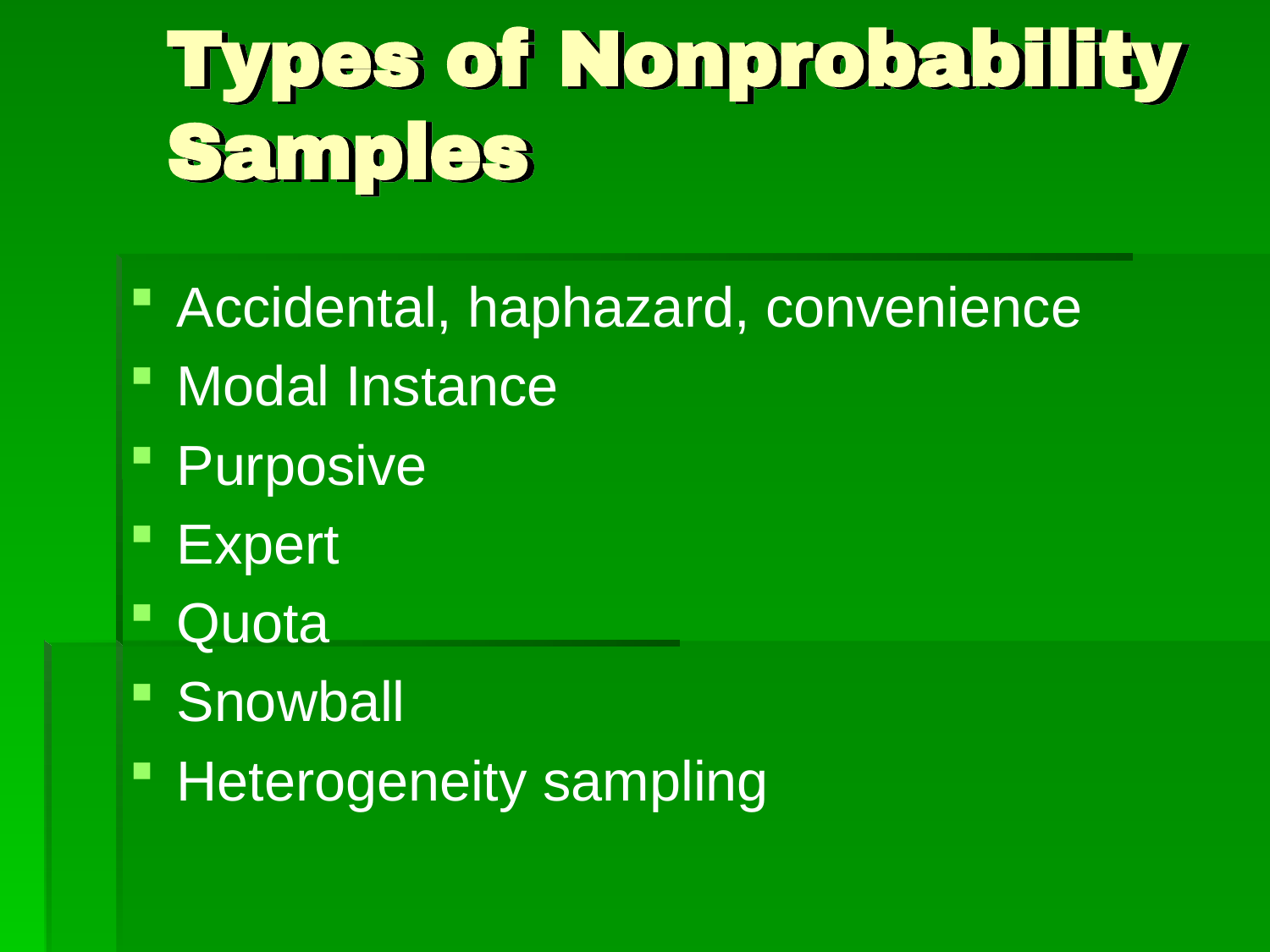

# Types of Nonprobability Samples
Accidental, haphazard, convenience
Modal Instance
Purposive
Expert
Quota
Snowball
Heterogeneity sampling